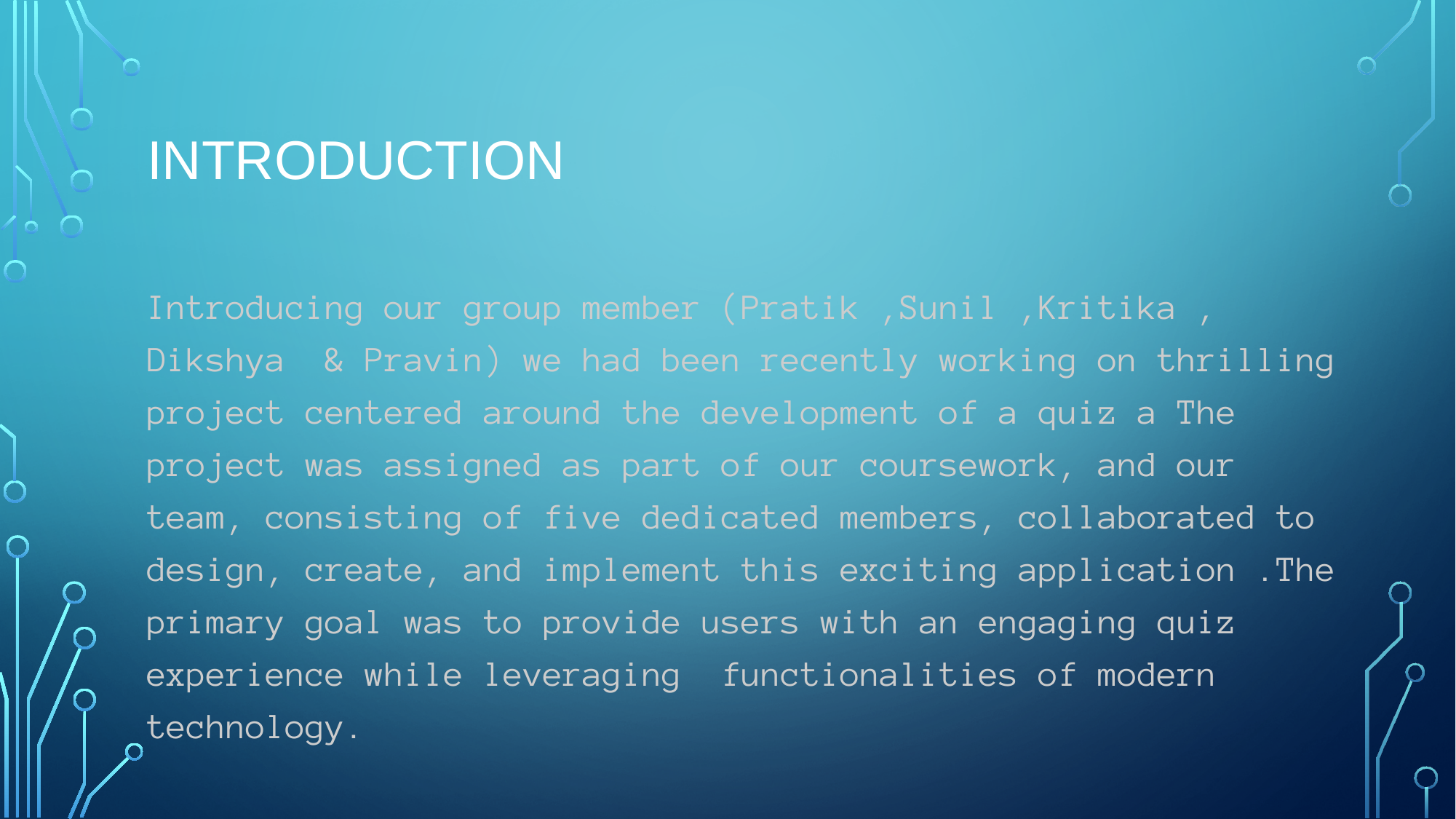

# introduction
Introducing our group member (Pratik ,Sunil ,Kritika , Dikshya  & Pravin) we had been recently working on thrilling project centered around the development of a quiz a The project was assigned as part of our coursework, and our team, consisting of five dedicated members, collaborated to design, create, and implement this exciting application .The primary goal was to provide users with an engaging quiz experience while leveraging  functionalities of modern technology.